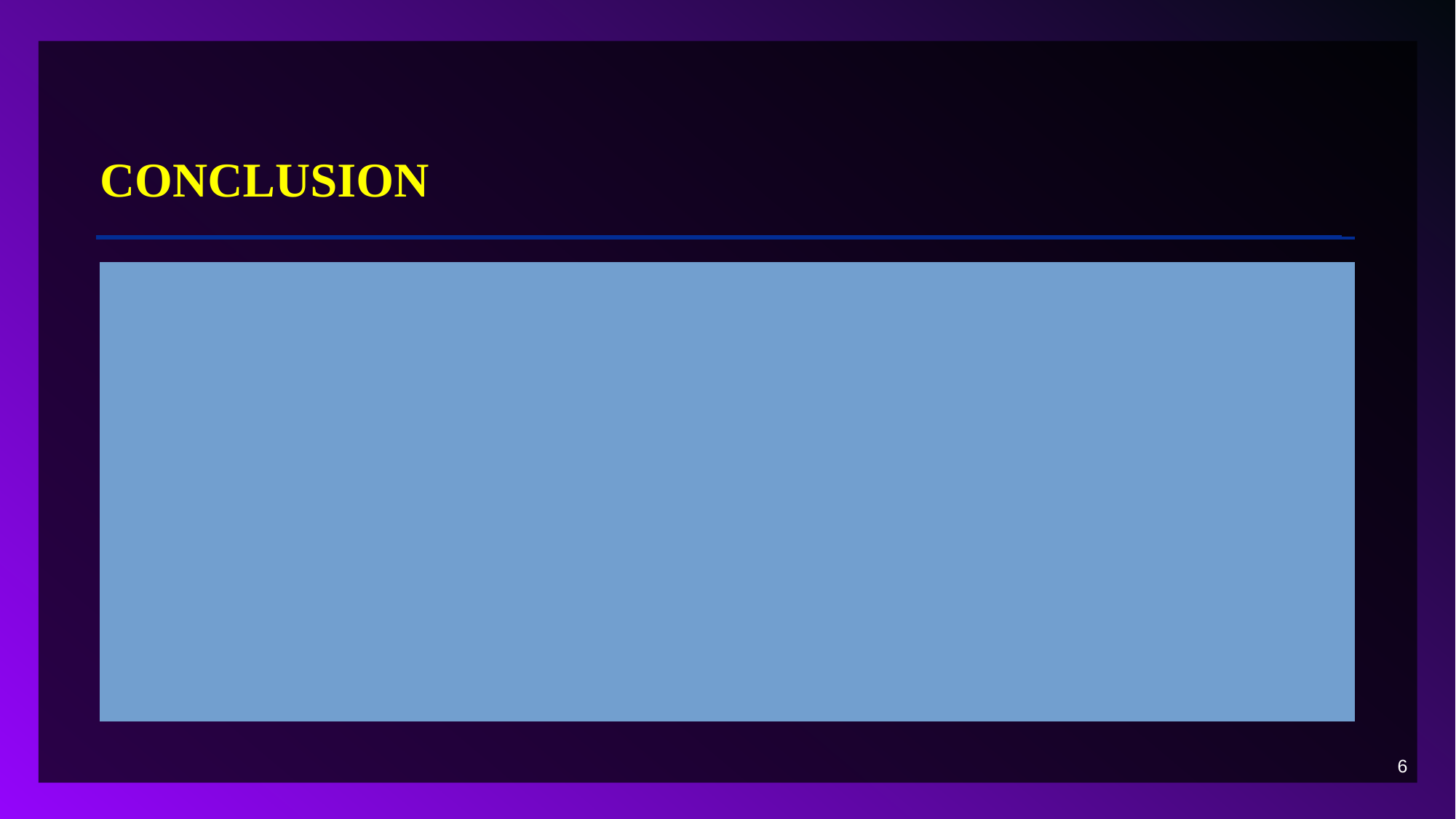

# CONCLUSION
This project explores AI approaches to solving Tic Tac Toe between the AI agents and human
Tic tac toe is implemented using the heuristic search approach i.e; Bfs
 By evaluating win rates, computational efficiency, and accuracy, the most effective strategy is identified, Alpha-Beta pruning mini-max with a heuristic approach offering insights into the strengths of reinforcement learning.
The findings provide a foundation for applying these techniques to more complex problems while enhancing understanding of AI-driven decision-making in games.
6